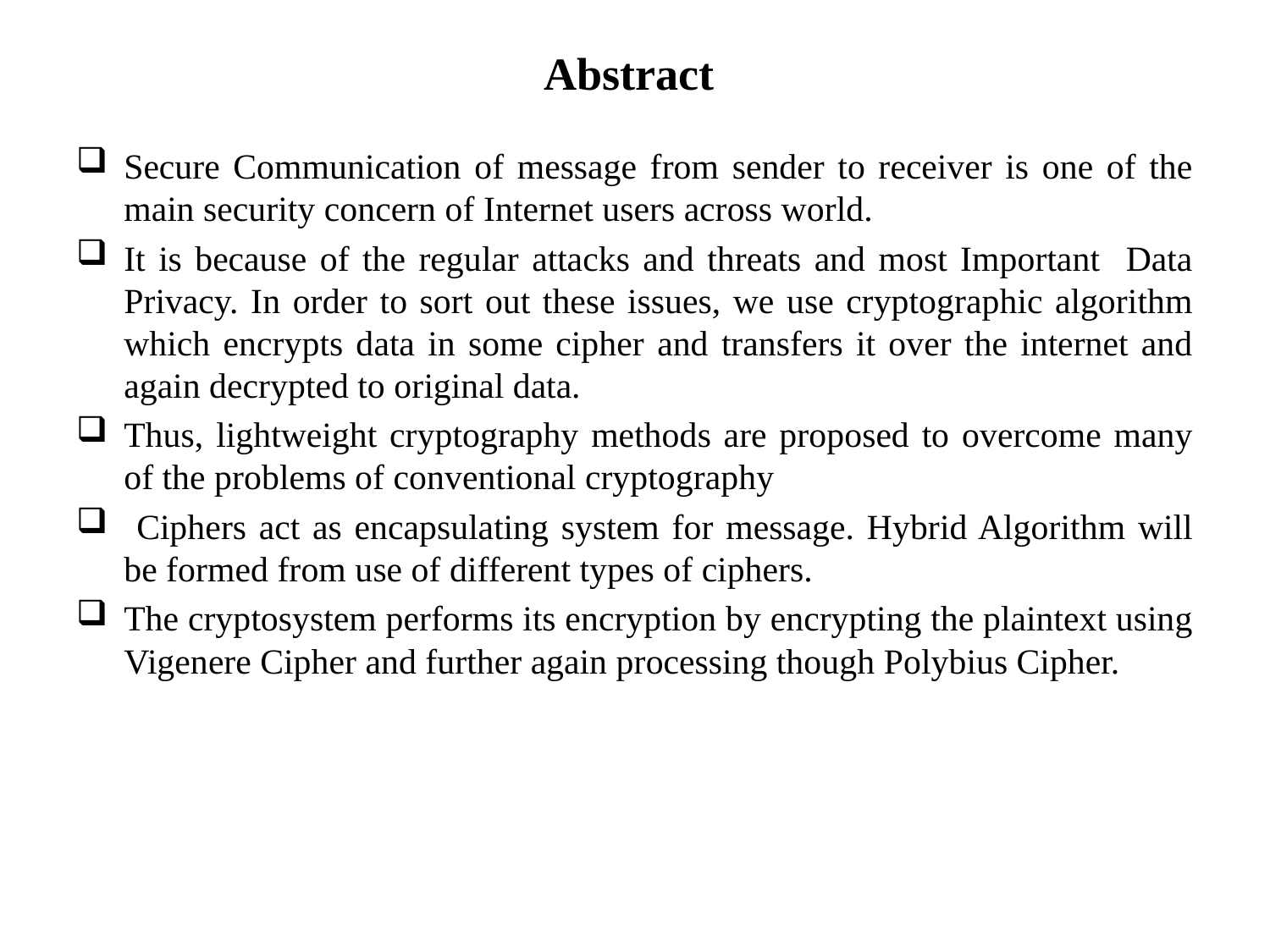

# Abstract
Secure Communication of message from sender to receiver is one of the main security concern of Internet users across world.
It is because of the regular attacks and threats and most Important  Data Privacy. In order to sort out these issues, we use cryptographic algorithm which encrypts data in some cipher and transfers it over the internet and again decrypted to original data.
Thus, lightweight cryptography methods are proposed to overcome many of the problems of conventional cryptography
 Ciphers act as encapsulating system for message. Hybrid Algorithm will be formed from use of different types of ciphers.
The cryptosystem performs its encryption by encrypting the plaintext using Vigenere Cipher and further again processing though Polybius Cipher.